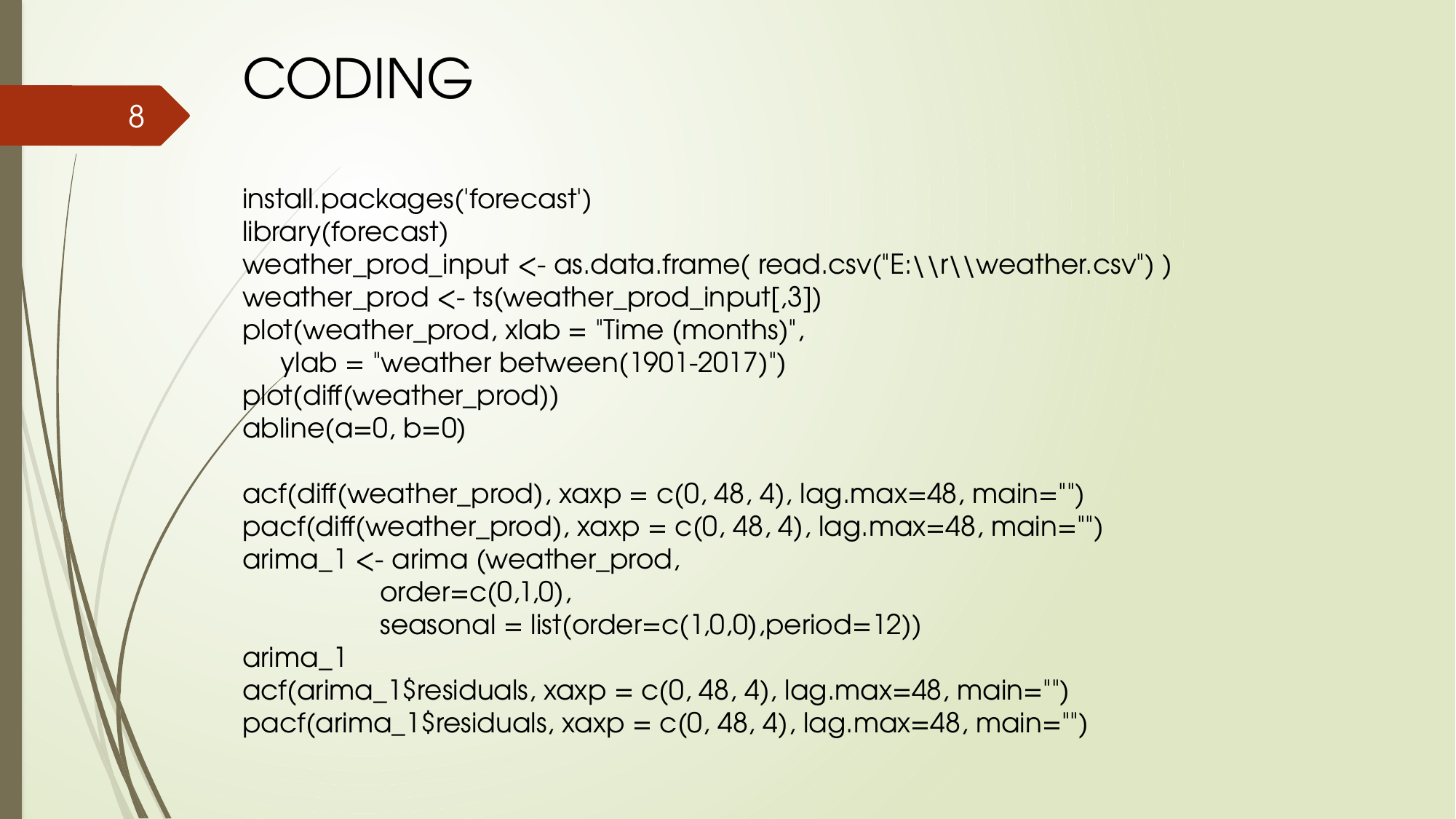

CODING
8
install.packages('forecast')
library(forecast)
weather_prod_input <- as.data.frame( read.csv("E:\\r\\weather.csv") )
weather_prod <- ts(weather_prod_input[,3])
plot(weather_prod, xlab = "Time (months)",
     ylab = "weather between(1901-2017)")
plot(diff(weather_prod))
abline(a=0, b=0)

acf(diff(weather_prod), xaxp = c(0, 48, 4), lag.max=48, main="")
pacf(diff(weather_prod), xaxp = c(0, 48, 4), lag.max=48, main="")
arima_1 <- arima (weather_prod,
                  order=c(0,1,0),
                  seasonal = list(order=c(1,0,0),period=12))
arima_1
acf(arima_1$residuals, xaxp = c(0, 48, 4), lag.max=48, main="")
pacf(arima_1$residuals, xaxp = c(0, 48, 4), lag.max=48, main="")